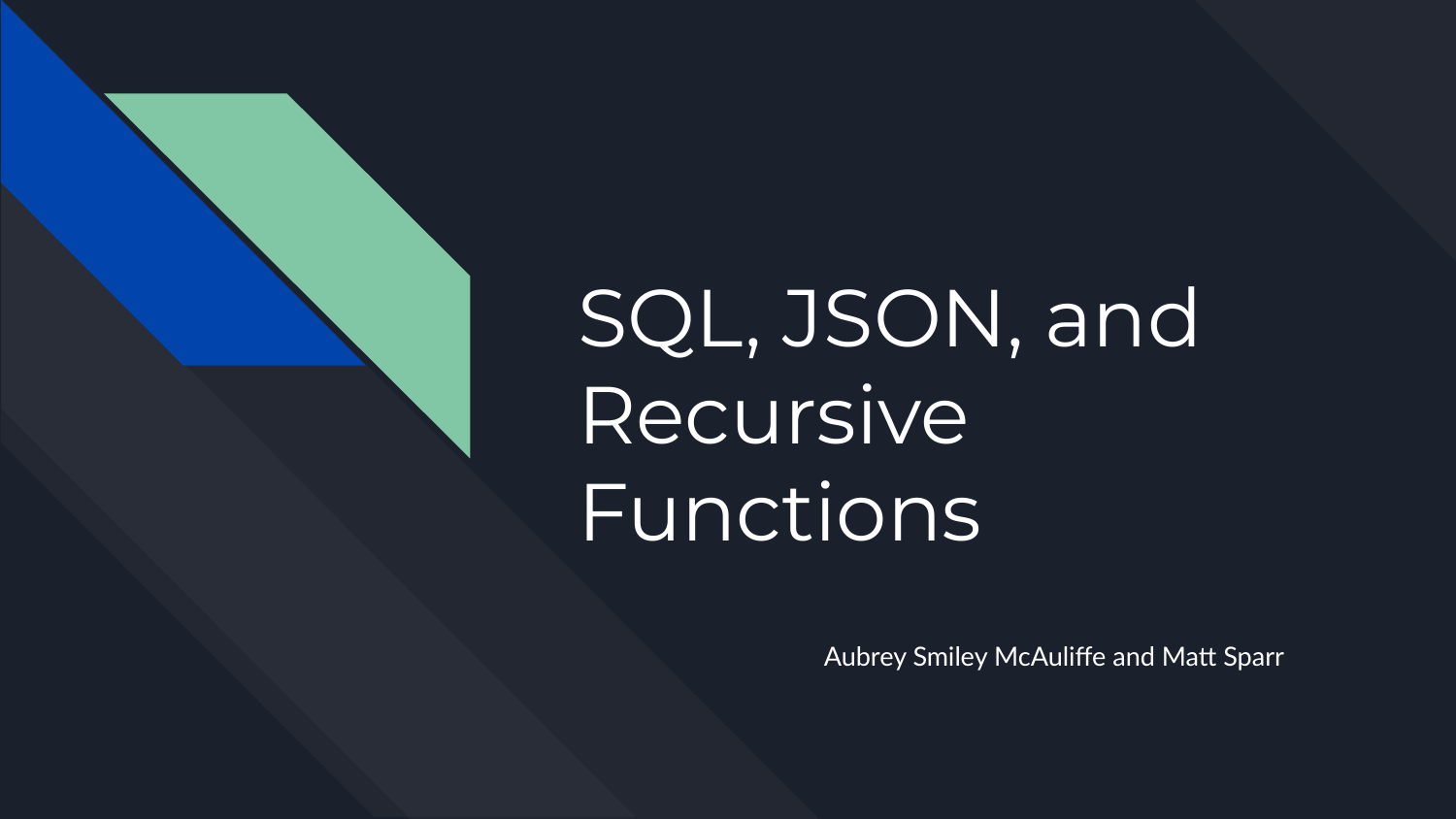

# SQL, JSON, and Recursive Functions
Aubrey Smiley McAuliffe and Matt Sparr